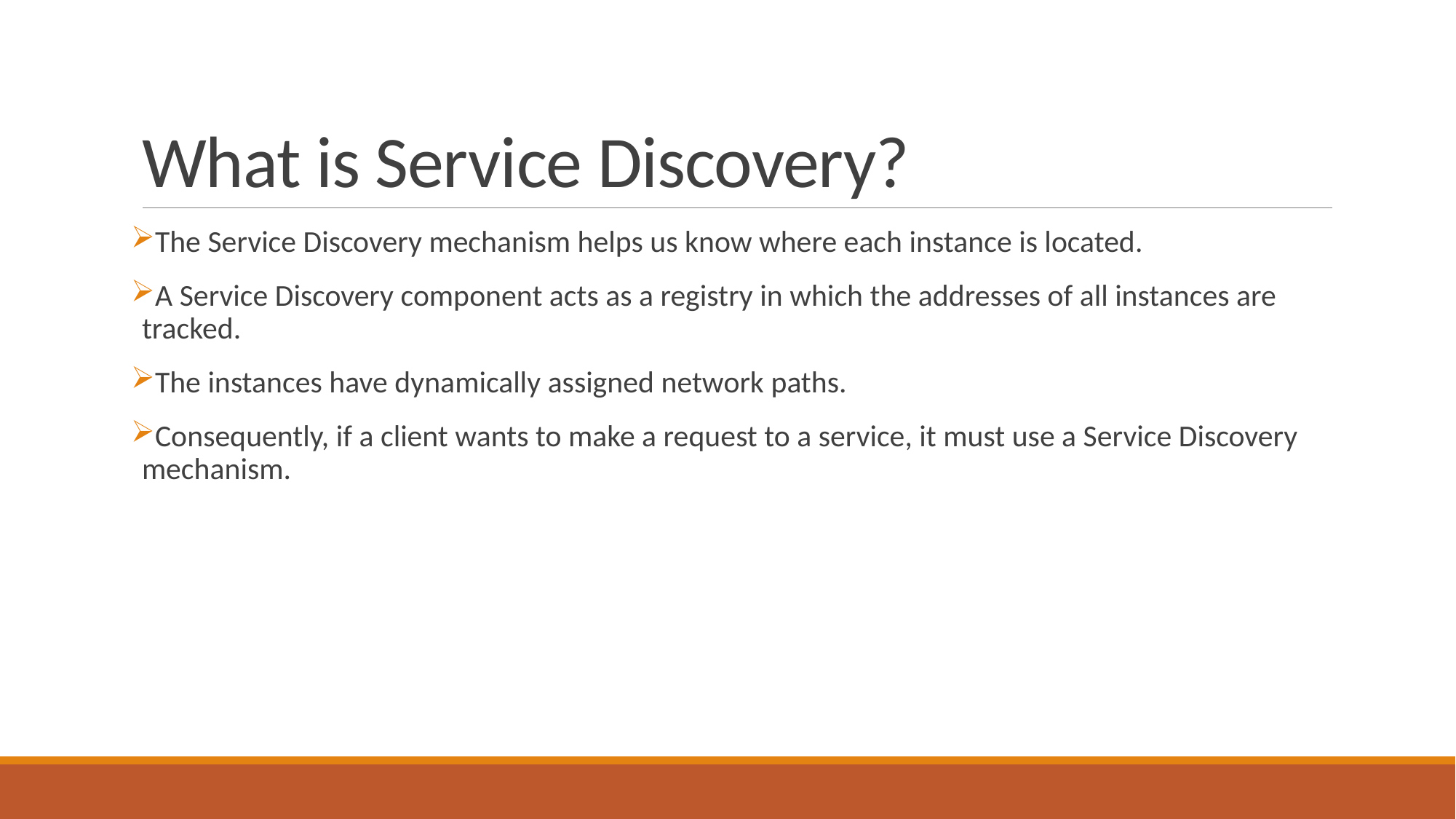

# What is Service Discovery?
The Service Discovery mechanism helps us know where each instance is located.
A Service Discovery component acts as a registry in which the addresses of all instances are tracked.
The instances have dynamically assigned network paths.
Consequently, if a client wants to make a request to a service, it must use a Service Discovery mechanism.